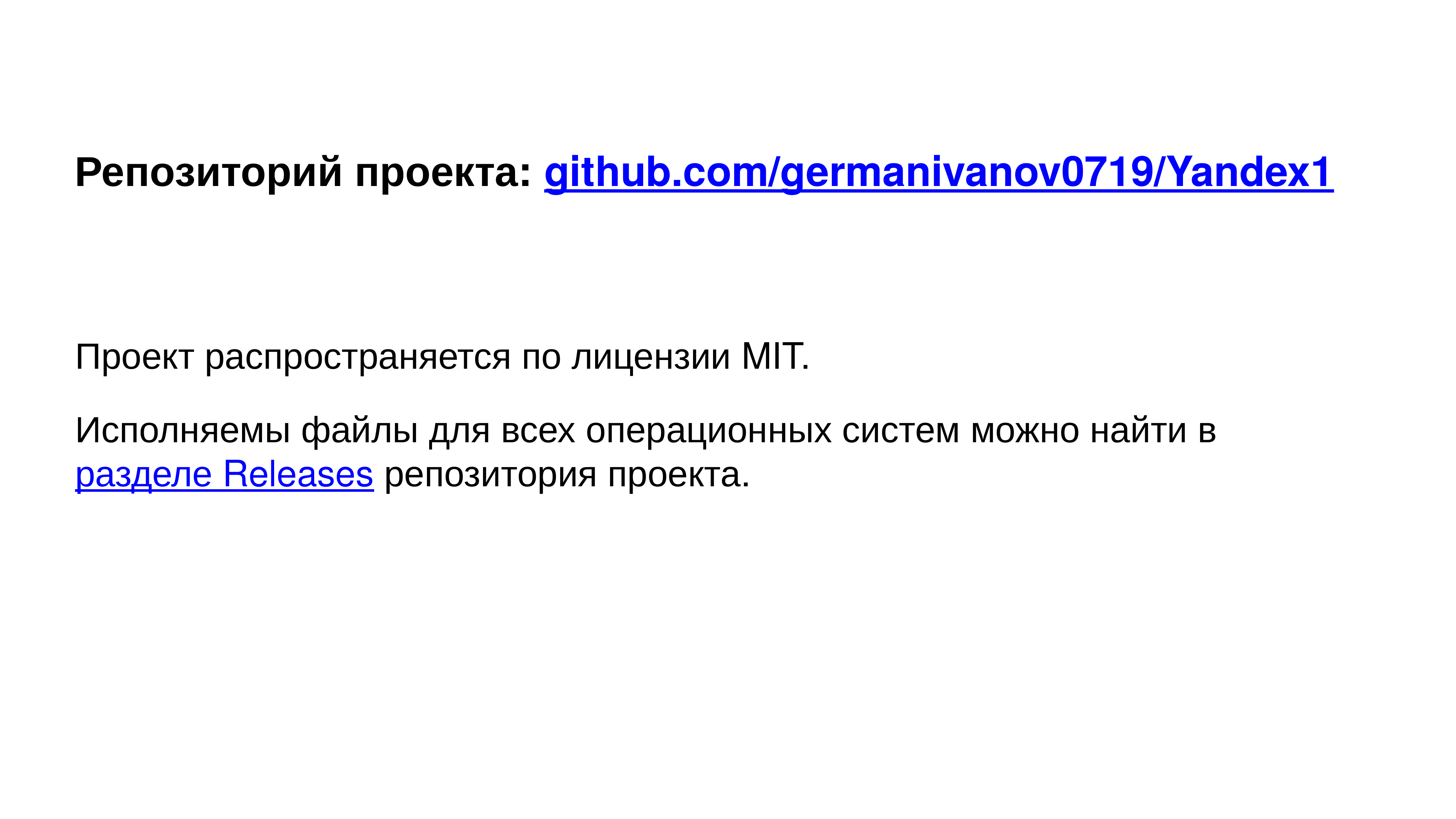

Репозиторий проекта: github.com/germanivanov0719/Yandex1
Проект распространяется по лицензии MIT.
Исполняемы файлы для всех операционных систем можно найти в разделе Releases репозитория проекта.